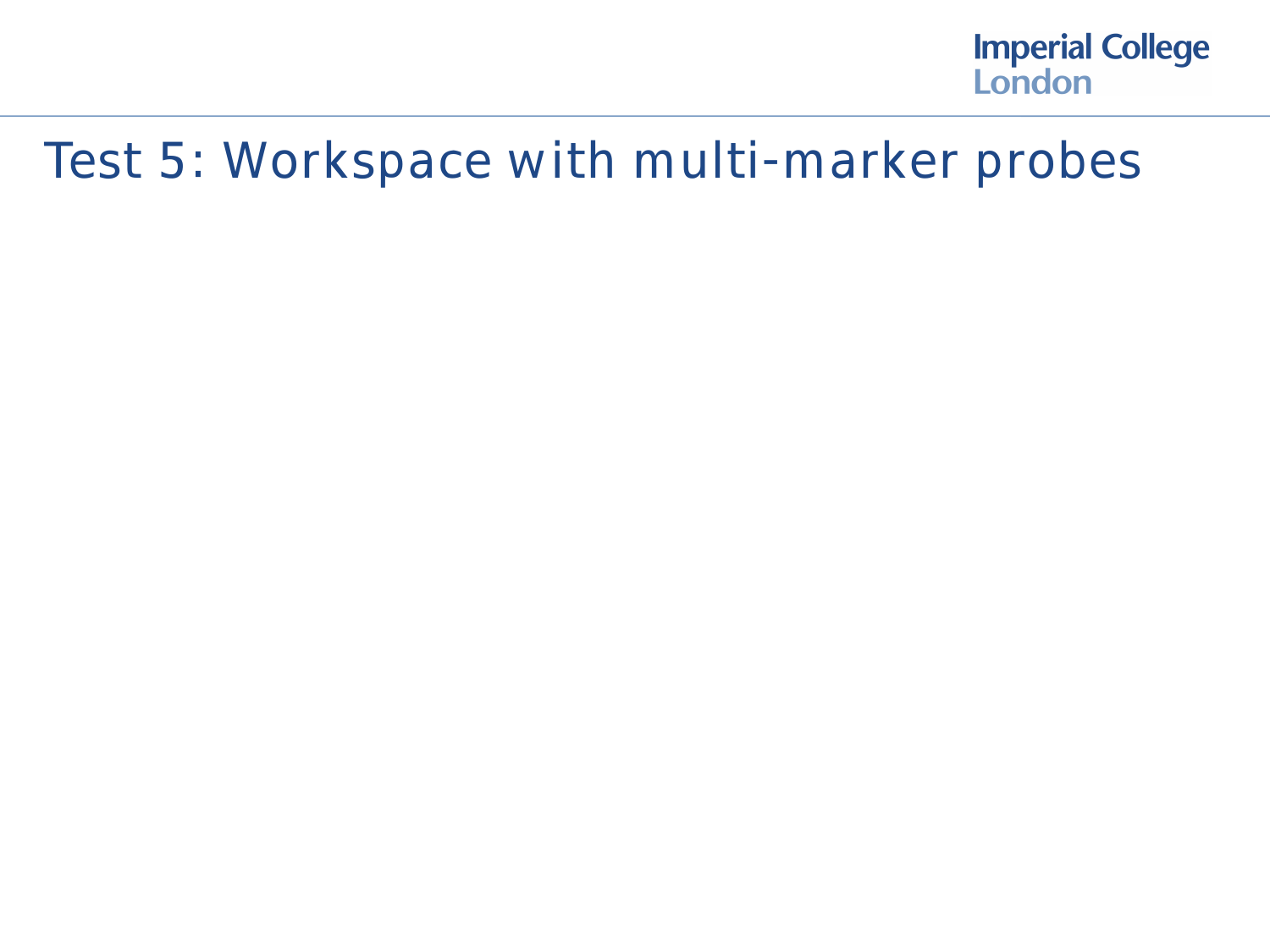

# Test 5: Workspace with multi-marker probes